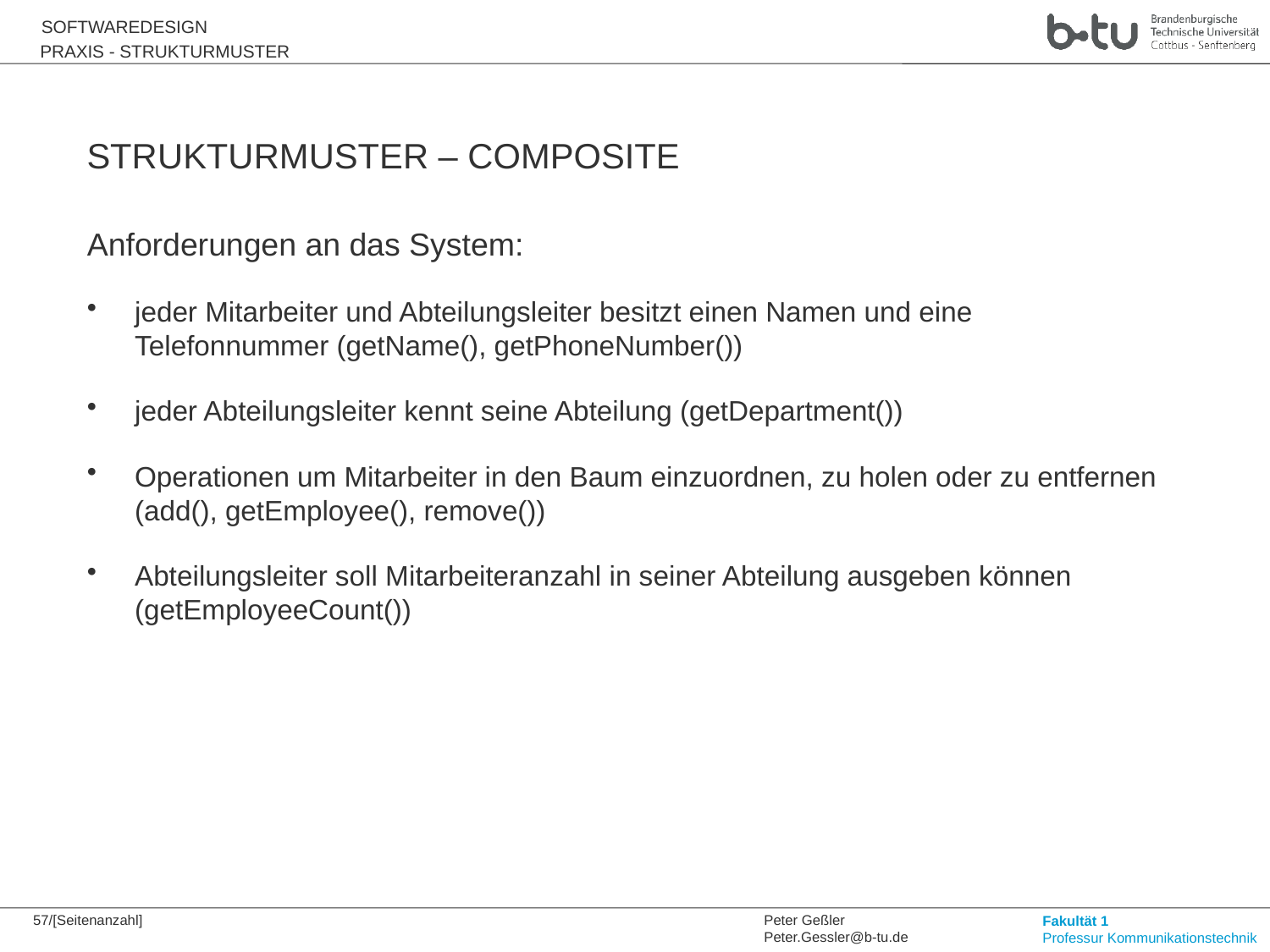

Praxis - Strukturmuster

Strukturmuster – Composite

Anforderungen an das System:
jeder Mitarbeiter und Abteilungsleiter besitzt einen Namen und eine Telefonnummer (getName(), getPhoneNumber())
jeder Abteilungsleiter kennt seine Abteilung (getDepartment())
Operationen um Mitarbeiter in den Baum einzuordnen, zu holen oder zu entfernen (add(), getEmployee(), remove())
Abteilungsleiter soll Mitarbeiteranzahl in seiner Abteilung ausgeben können (getEmployeeCount())